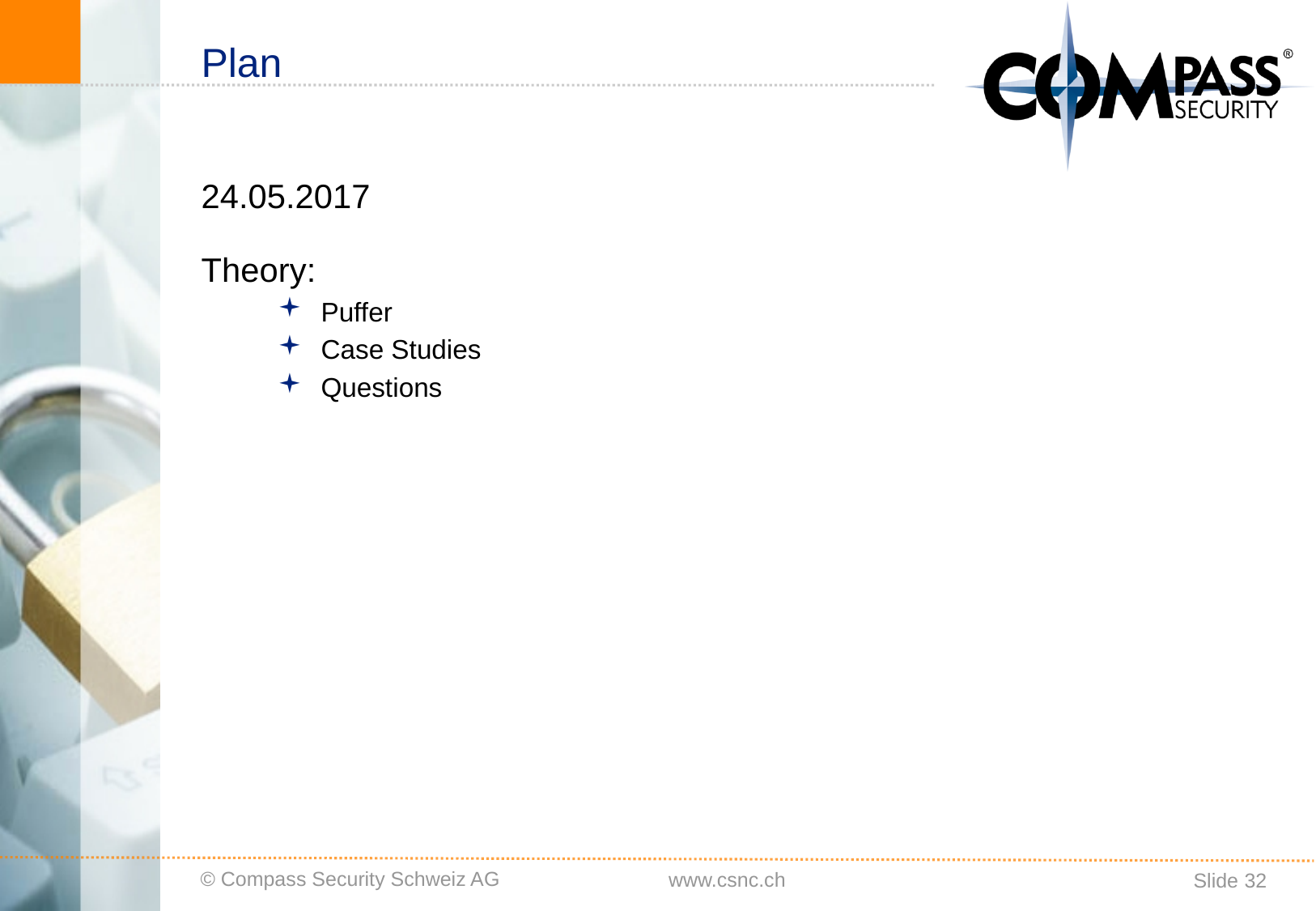

# Plan
24.05.2017
Theory:
Puffer
Case Studies
Questions